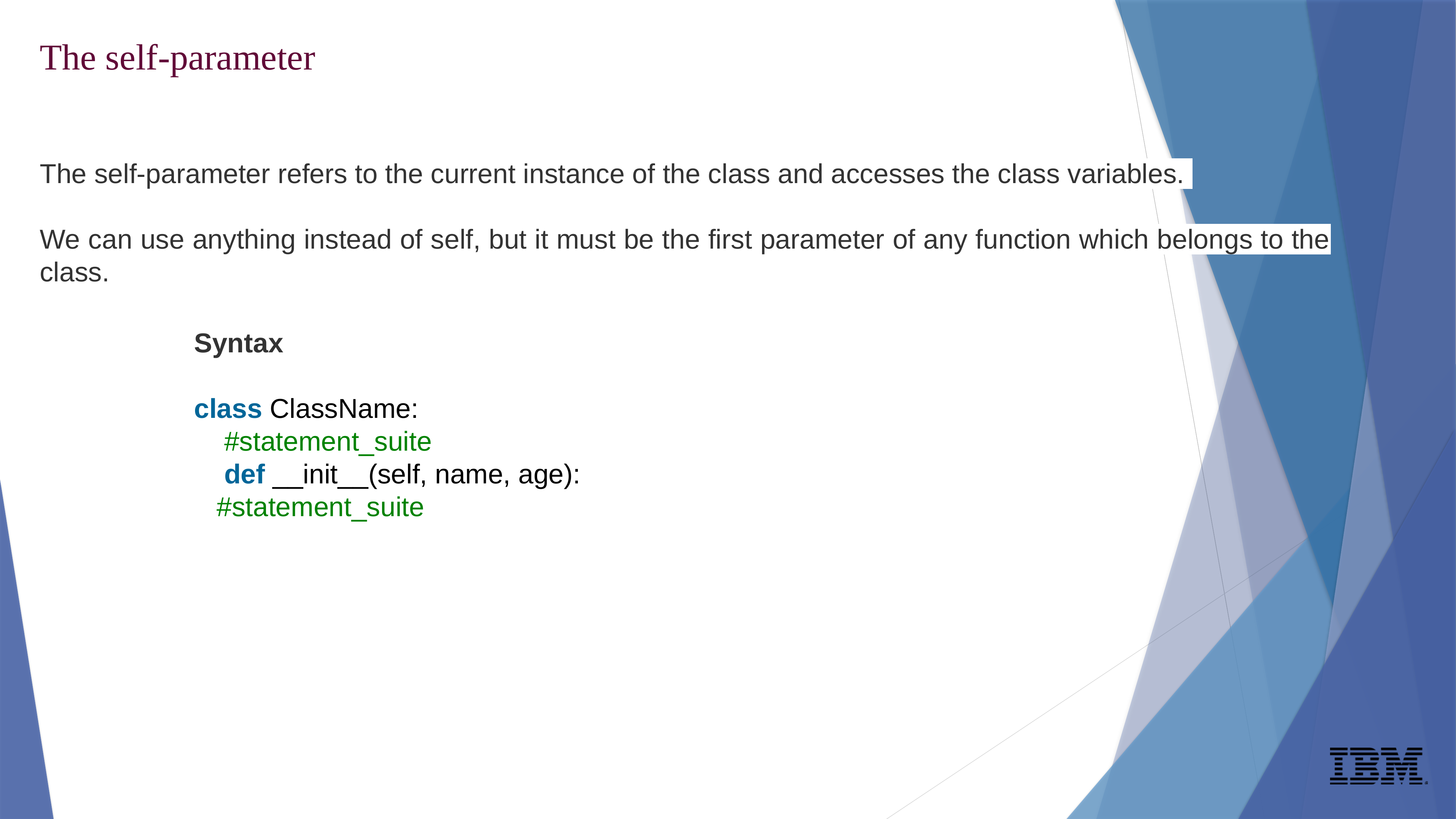

The self-parameter

The self-parameter refers to the current instance of the class and accesses the class variables.

We can use anything instead of self, but it must be the first parameter of any function which belongs to the class.
Syntax

class ClassName:
    #statement_suite
    def __init__(self, name, age):
   #statement_suite